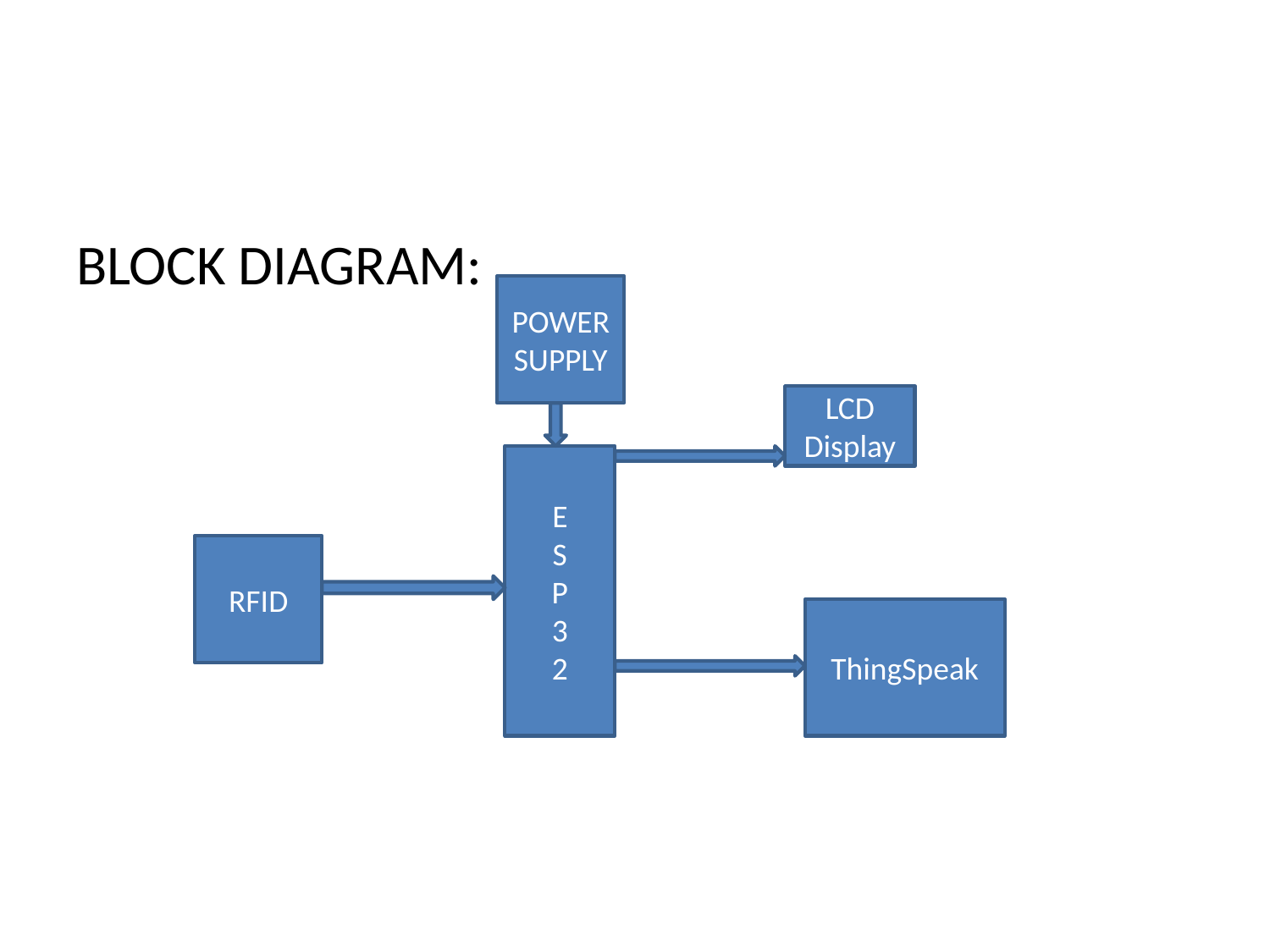

#
BLOCK DIAGRAM:

POWER
SUPPLY
LCD Display

E
S
P
3
2

RFID

ThingSpeak